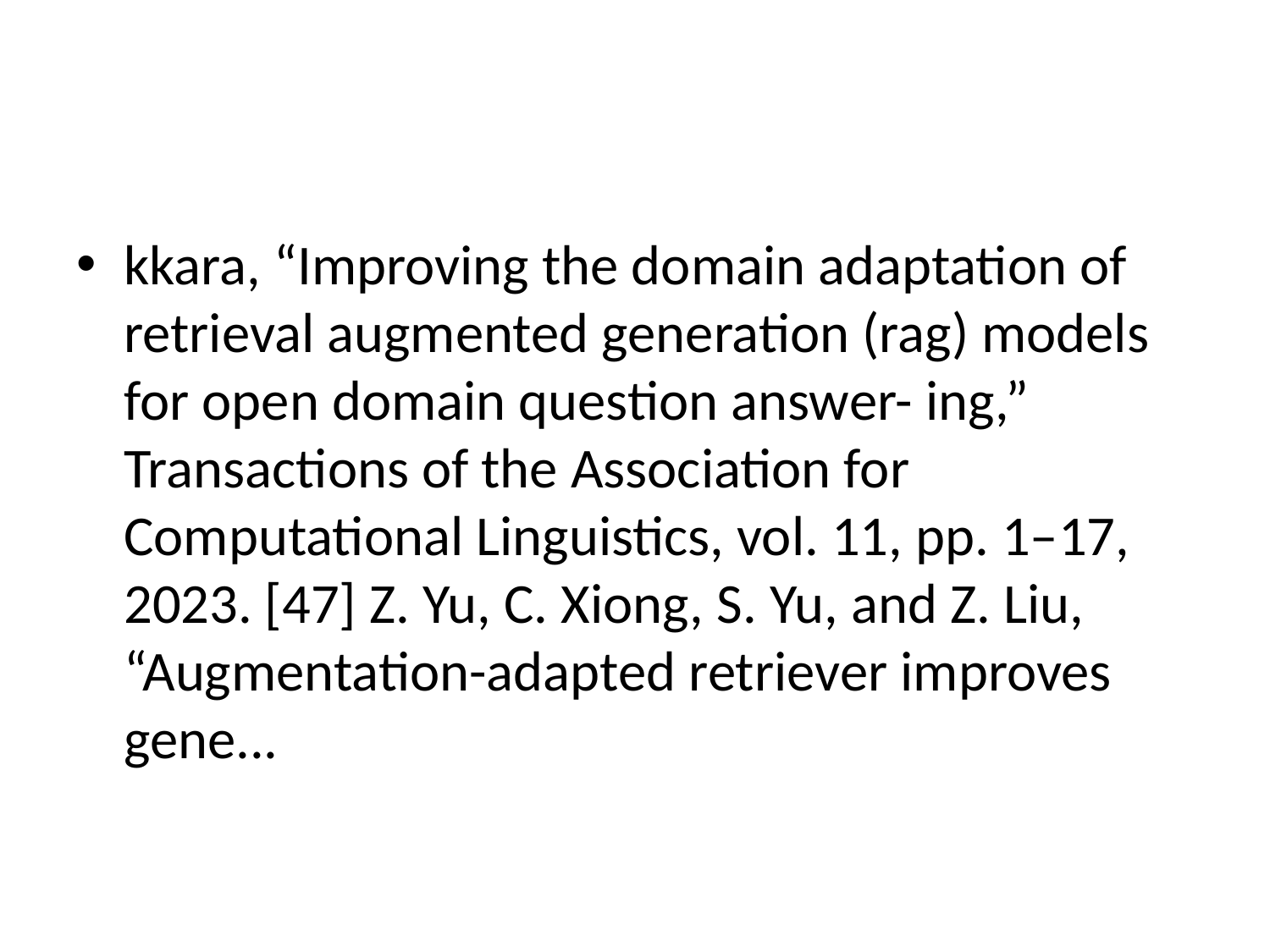

#
kkara, “Improving the domain adaptation of retrieval augmented generation (rag) models for open domain question answer- ing,” Transactions of the Association for Computational Linguistics, vol. 11, pp. 1–17, 2023. [47] Z. Yu, C. Xiong, S. Yu, and Z. Liu, “Augmentation-adapted retriever improves gene...